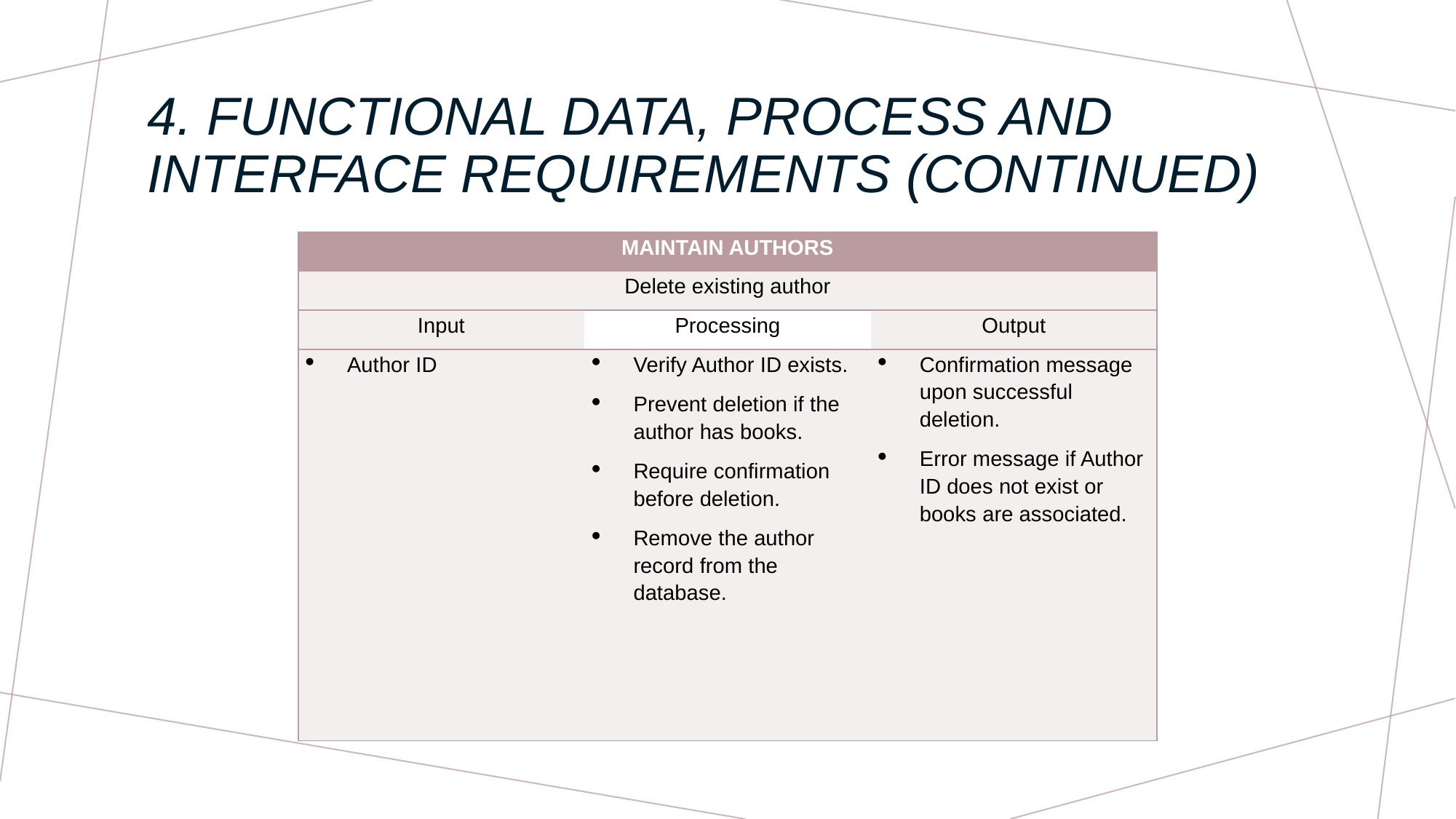

# 4. Functional data, process and interface requirements (CONtinued)
| MAINTAIN AUTHORS |  |  |
| --- | --- | --- |
| Delete existing author |  |  |
| Input | Processing | Output |
| Author ID | Verify Author ID exists. Prevent deletion if the author has books. Require confirmation before deletion. Remove the author record from the database. | Confirmation message upon successful deletion. Error message if Author ID does not exist or books are associated. |